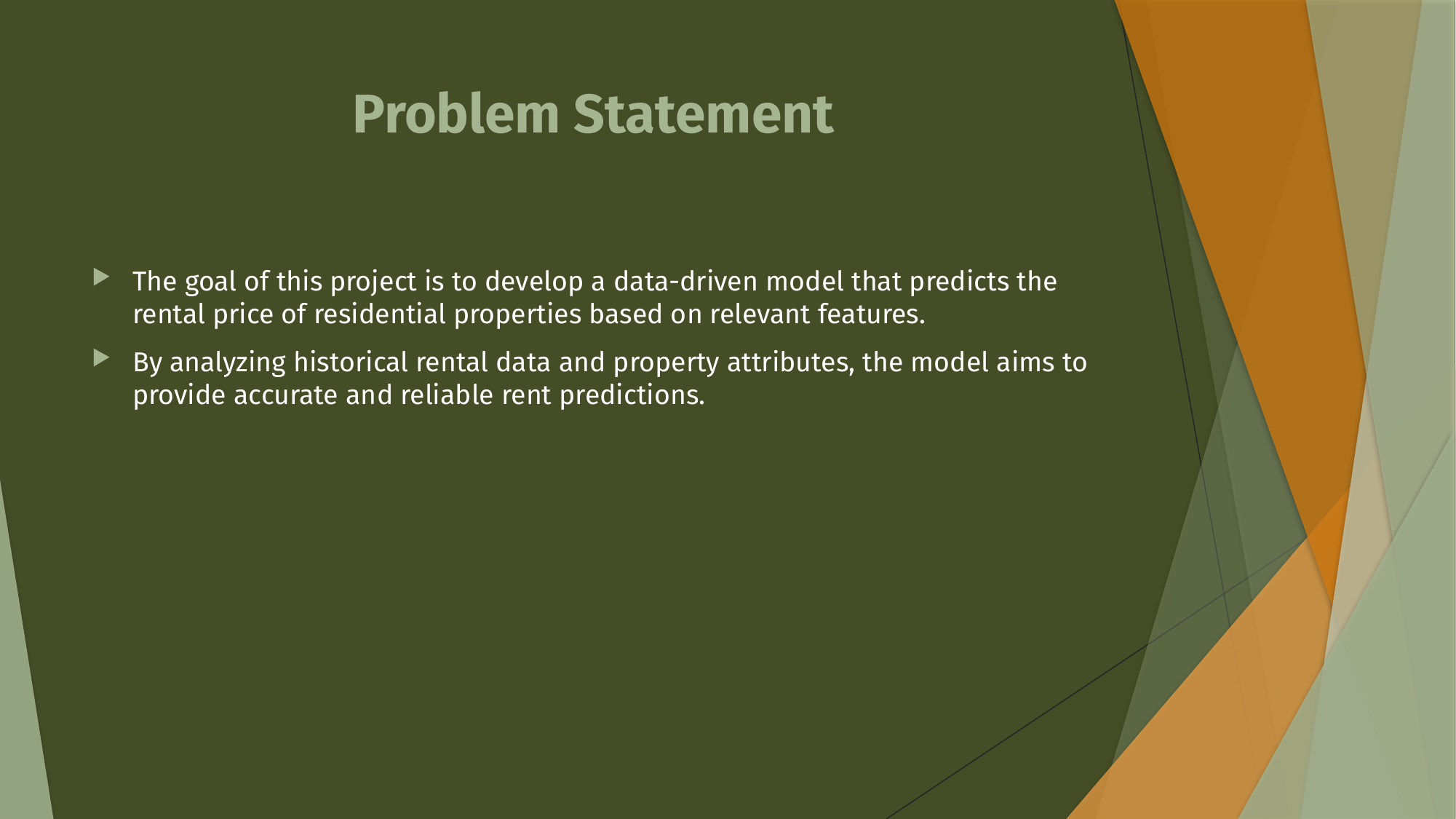

# Problem Statement
The goal of this project is to develop a data-driven model that predicts the rental price of residential properties based on relevant features.
By analyzing historical rental data and property attributes, the model aims to provide accurate and reliable rent predictions.